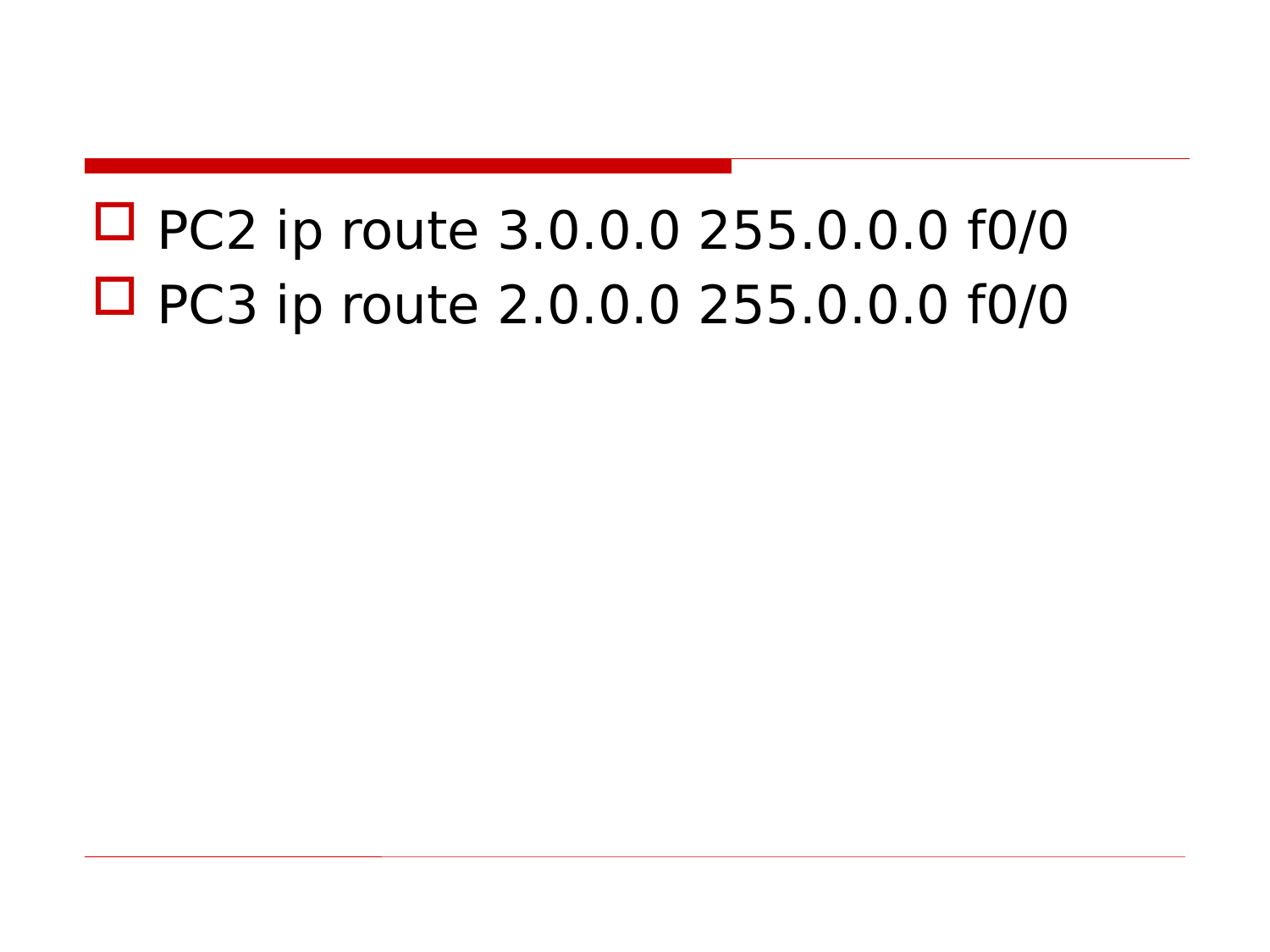

#
PC2 ip route 3.0.0.0 255.0.0.0 f0/0
PC3 ip route 2.0.0.0 255.0.0.0 f0/0